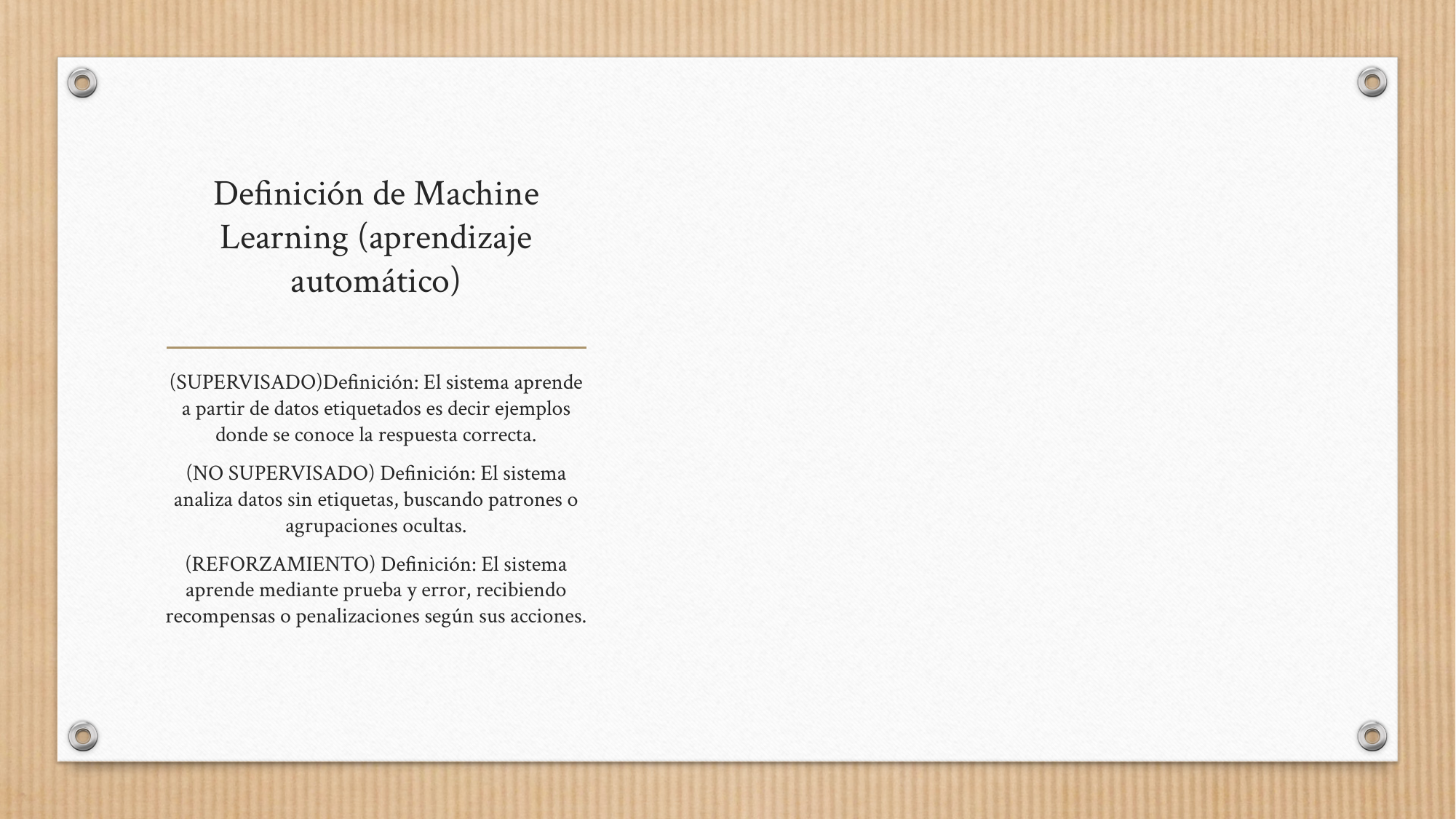

# Definición de Machine Learning (aprendizaje automático)
(SUPERVISADO)Definición: El sistema aprende a partir de datos etiquetados es decir ejemplos donde se conoce la respuesta correcta.
(NO SUPERVISADO) Definición: El sistema analiza datos sin etiquetas, buscando patrones o agrupaciones ocultas.
(REFORZAMIENTO) Definición: El sistema aprende mediante prueba y error, recibiendo recompensas o penalizaciones según sus acciones.